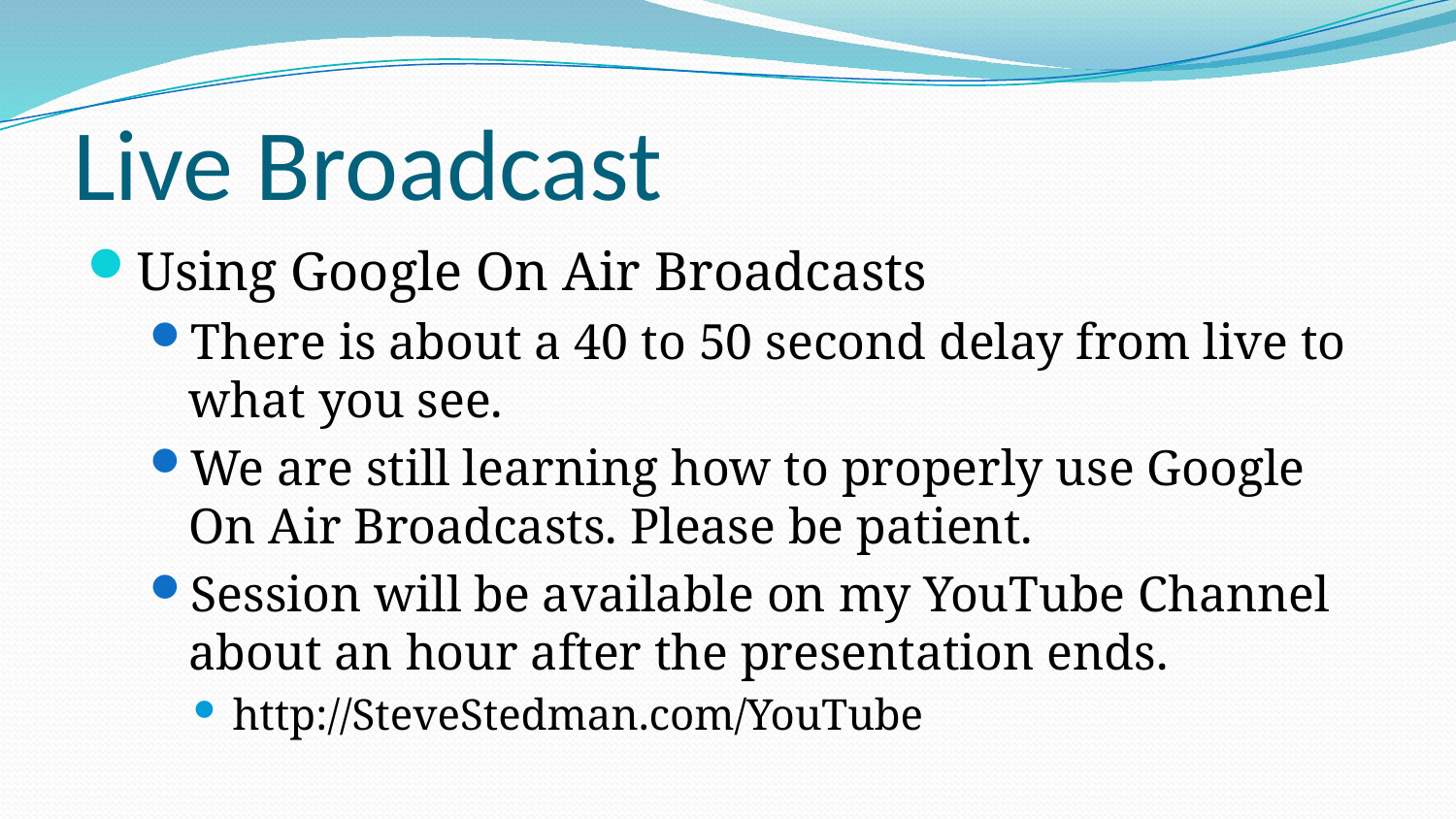

# Live Broadcast
Using Google On Air Broadcasts
There is about a 40 to 50 second delay from live to what you see.
We are still learning how to properly use Google On Air Broadcasts. Please be patient.
Session will be available on my YouTube Channel about an hour after the presentation ends.
http://SteveStedman.com/YouTube